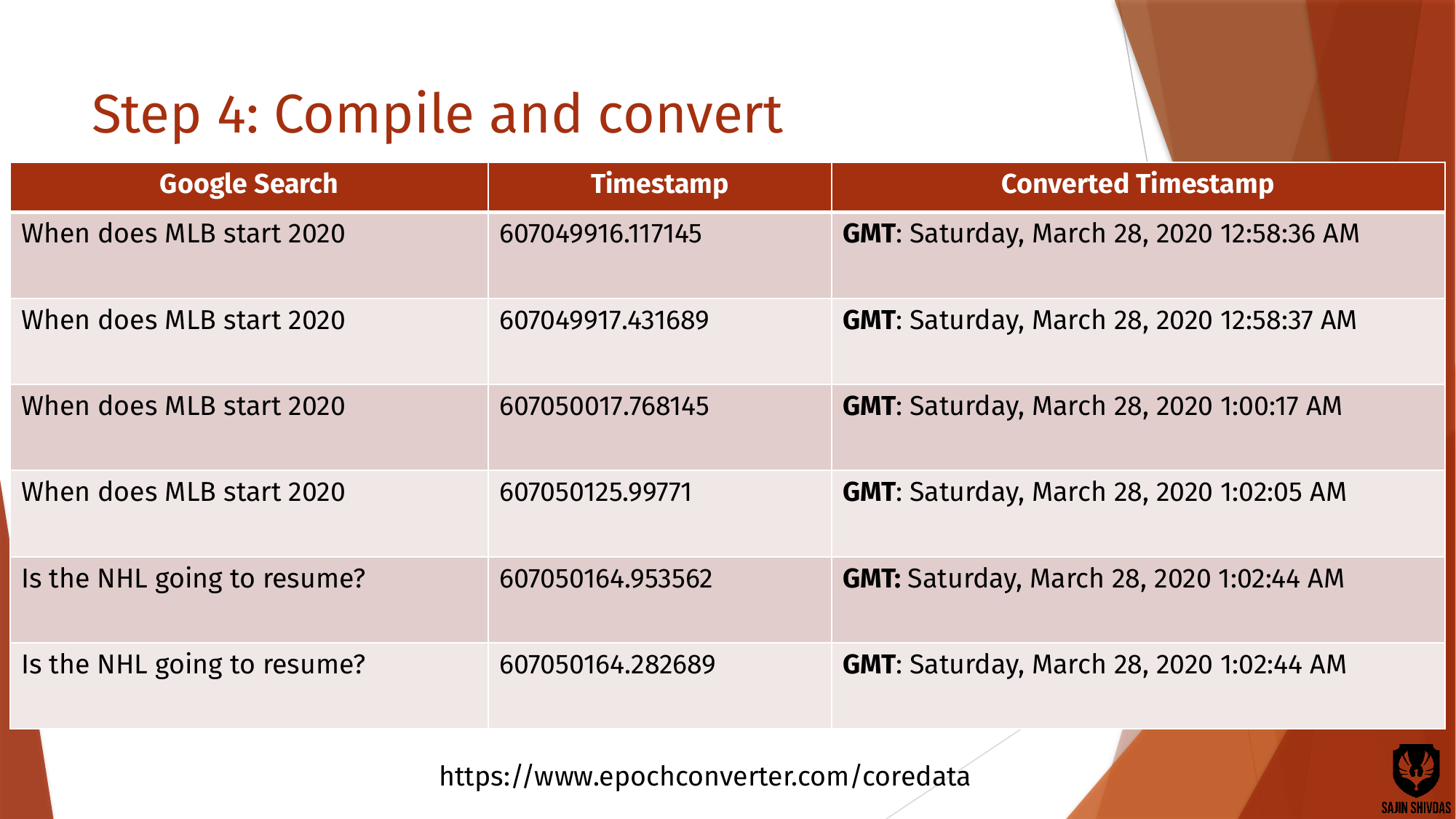

# Step 4: Compile and convert
| Google Search | Timestamp | Converted Timestamp |
| --- | --- | --- |
| When does MLB start 2020 | 607049916.117145 | GMT: Saturday, March 28, 2020 12:58:36 AM |
| When does MLB start 2020 | 607049917.431689 | GMT: Saturday, March 28, 2020 12:58:37 AM |
| When does MLB start 2020 | 607050017.768145 | GMT: Saturday, March 28, 2020 1:00:17 AM |
| When does MLB start 2020 | 607050125.99771 | GMT: Saturday, March 28, 2020 1:02:05 AM |
| Is the NHL going to resume? | 607050164.953562 | GMT: Saturday, March 28, 2020 1:02:44 AM |
| Is the NHL going to resume? | 607050164.282689 | GMT: Saturday, March 28, 2020 1:02:44 AM |
https://www.epochconverter.com/coredata